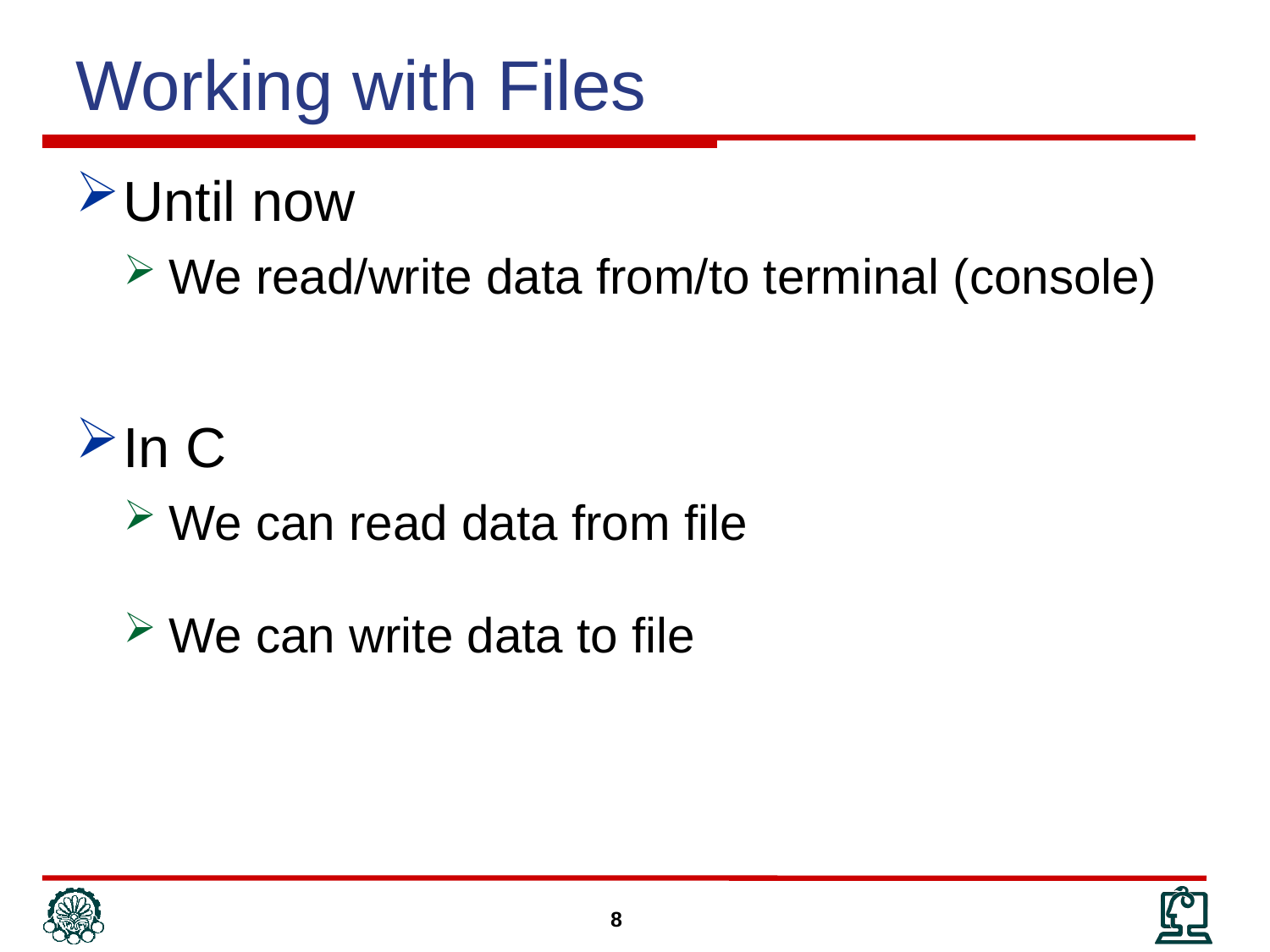

Working with Files
Until now
We read/write data from/to terminal (console)

In C
We can read data from file

We can write data to file
8